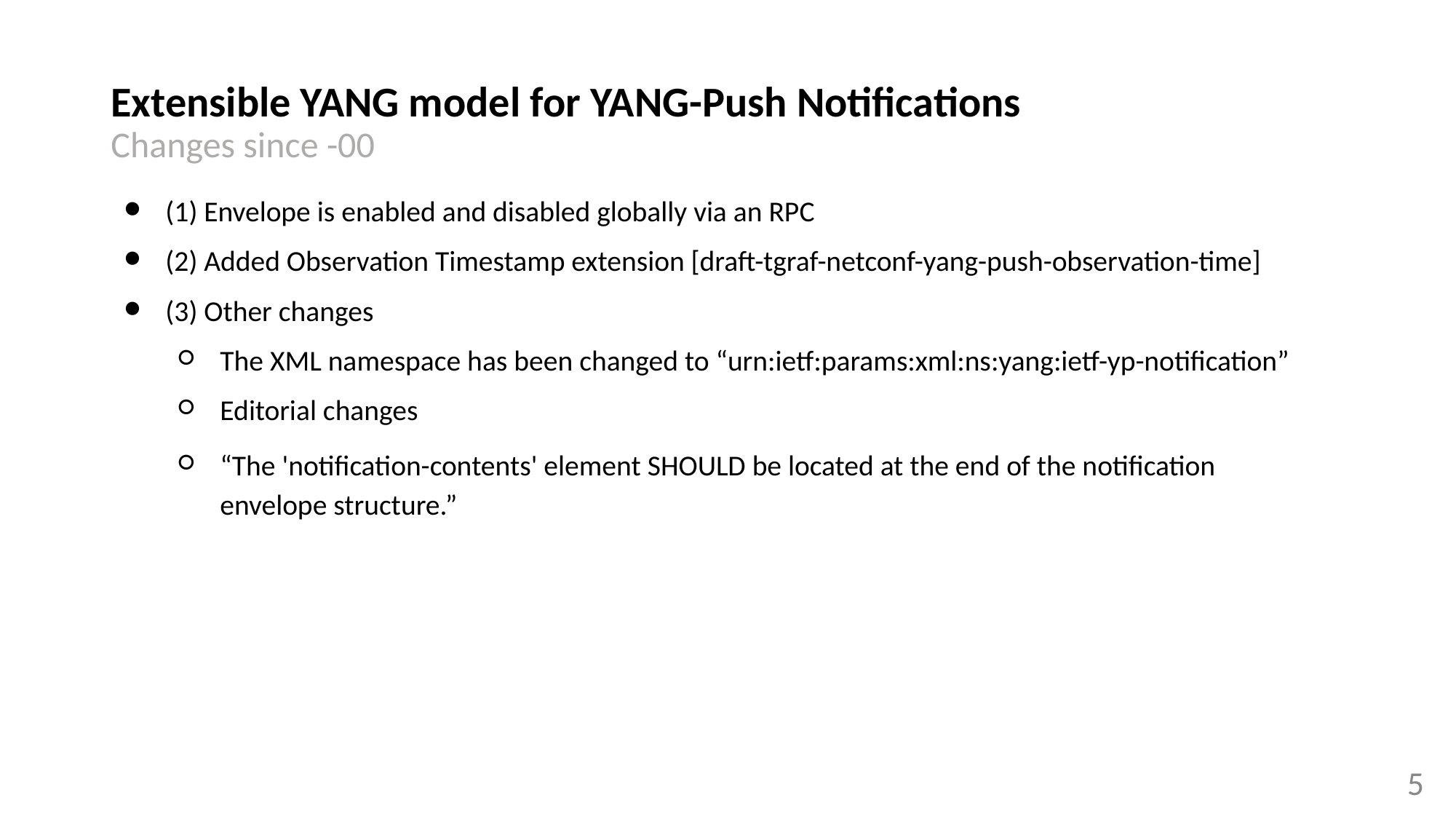

# Extensible YANG model for YANG-Push Notifications Changes since -00
(1) Envelope is enabled and disabled globally via an RPC
(2) Added Observation Timestamp extension [draft-tgraf-netconf-yang-push-observation-time]
(3) Other changes
The XML namespace has been changed to “urn:ietf:params:xml:ns:yang:ietf-yp-notification”
Editorial changes
“The 'notification-contents' element SHOULD be located at the end of the notification envelope structure.”

5